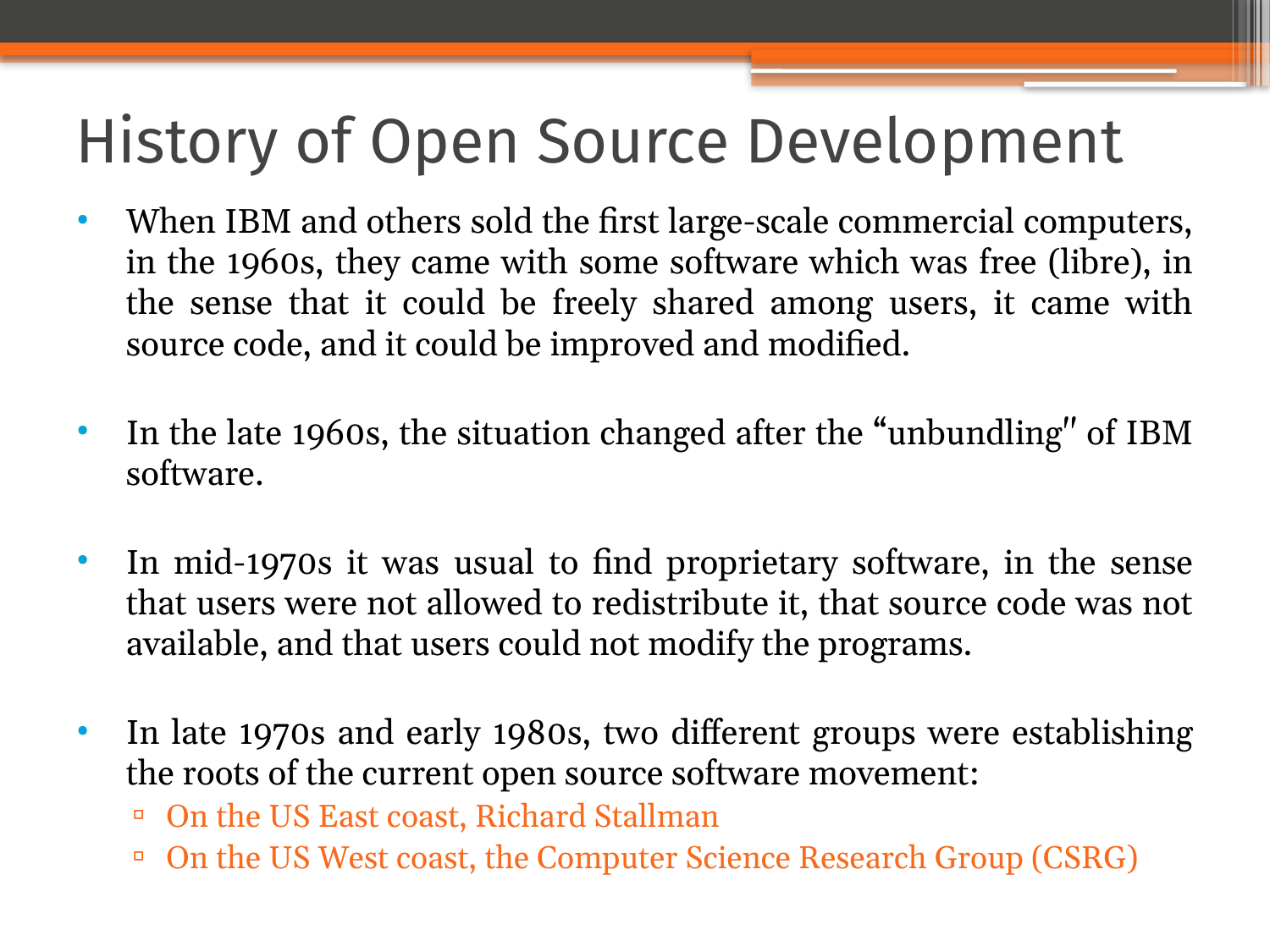

# History of Open Source Development
When IBM and others sold the first large-scale commercial computers, in the 1960s, they came with some software which was free (libre), in the sense that it could be freely shared among users, it came with source code, and it could be improved and modified.

In the late 1960s, the situation changed after the “unbundling'' of IBM software.

In mid-1970s it was usual to find proprietary software, in the sense that users were not allowed to redistribute it, that source code was not available, and that users could not modify the programs.

In late 1970s and early 1980s, two different groups were establishing the roots of the current open source software movement:
On the US East coast, Richard Stallman
On the US West coast, the Computer Science Research Group (CSRG)